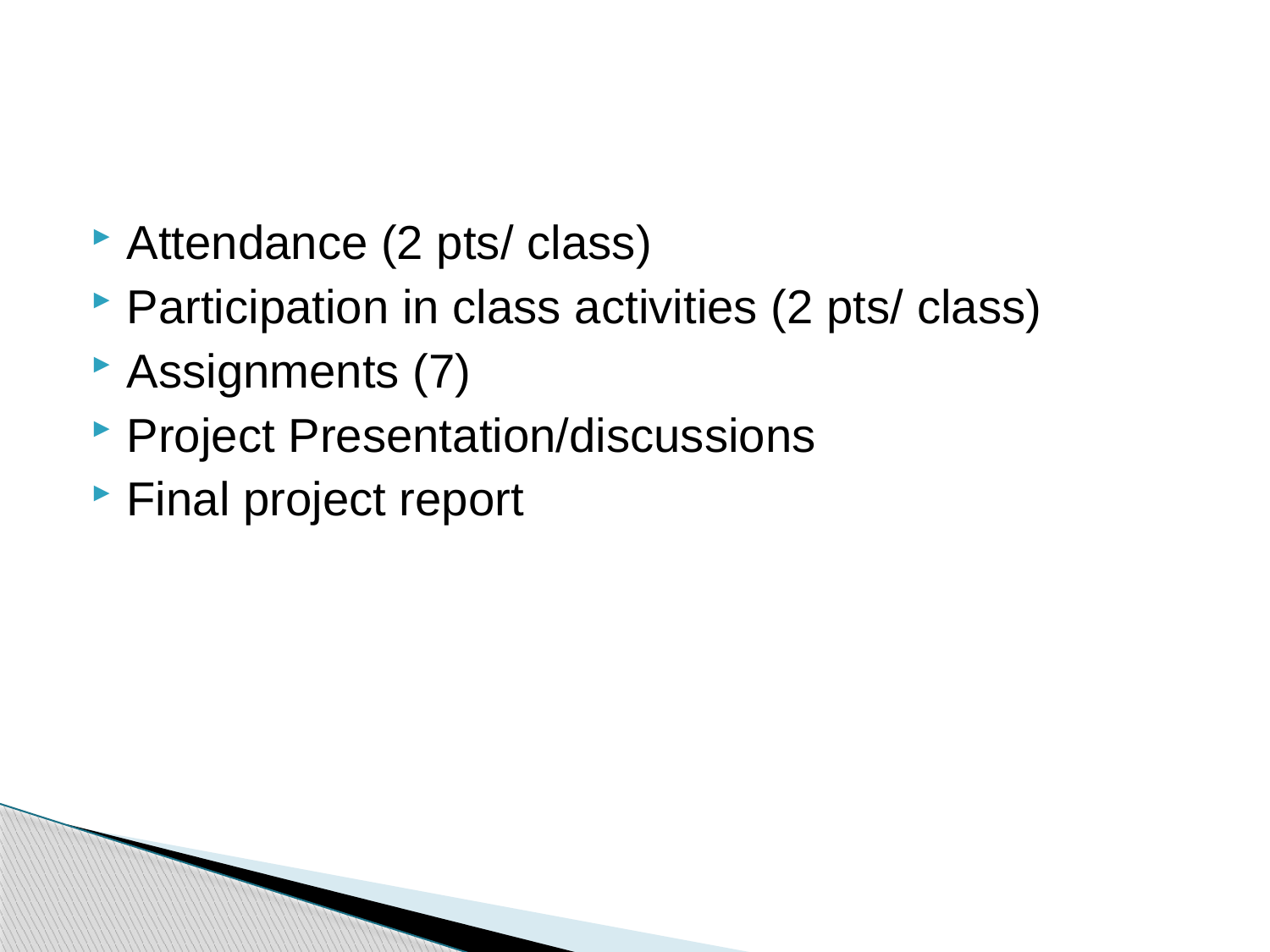

#
Attendance (2 pts/ class)
Participation in class activities (2 pts/ class)
Assignments (7)
Project Presentation/discussions
Final project report